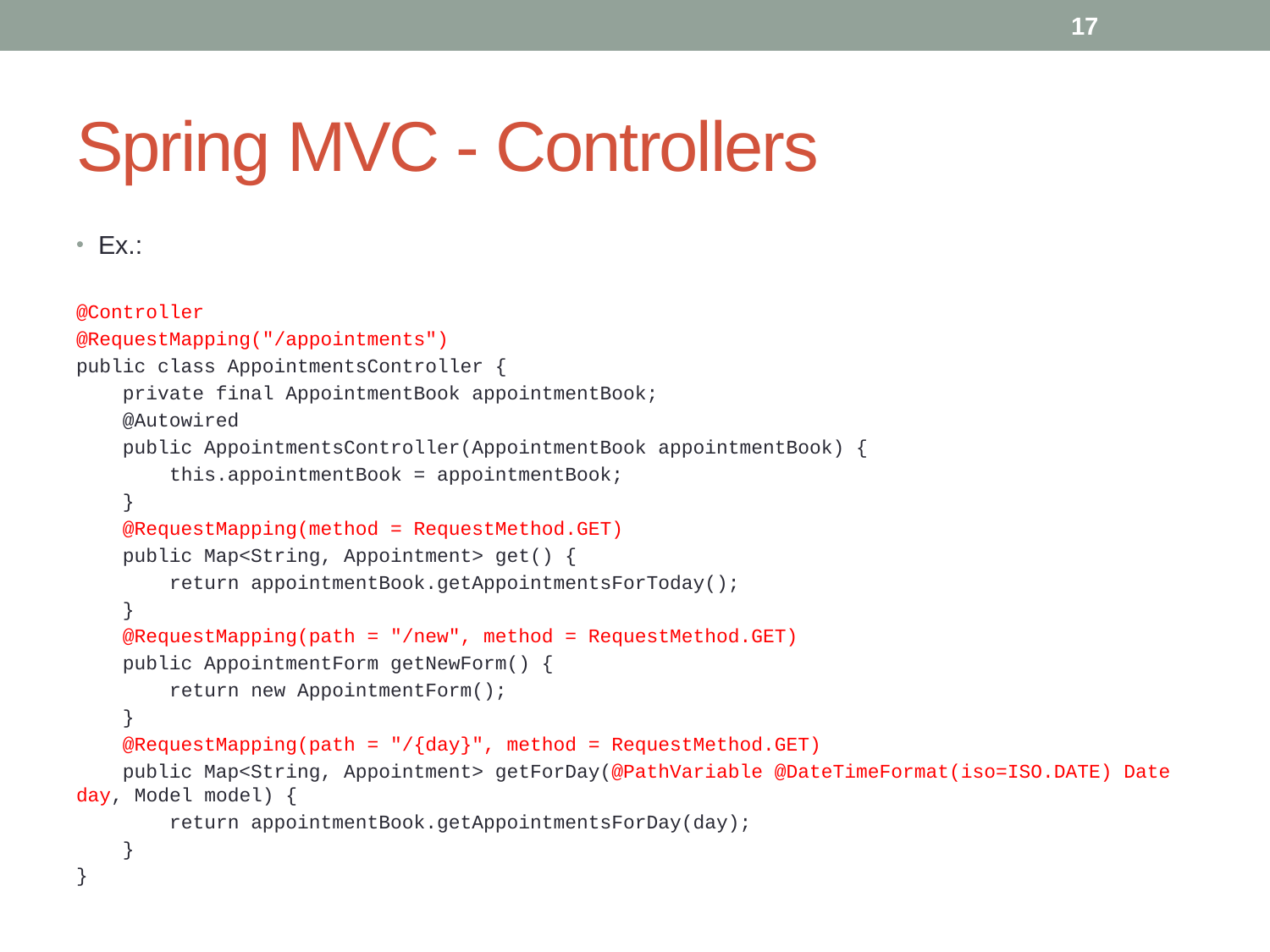

17
# Spring MVC - Controllers
Ex.:

@Controller
@RequestMapping("/appointments")
public class AppointmentsController {
    private final AppointmentBook appointmentBook;
    @Autowired
    public AppointmentsController(AppointmentBook appointmentBook) {
        this.appointmentBook = appointmentBook;
    }
    @RequestMapping(method = RequestMethod.GET)
    public Map<String, Appointment> get() {
        return appointmentBook.getAppointmentsForToday();
    }
    @RequestMapping(path = "/new", method = RequestMethod.GET)
    public AppointmentForm getNewForm() {
        return new AppointmentForm();
    }
    @RequestMapping(path = "/{day}", method = RequestMethod.GET)
    public Map<String, Appointment> getForDay(@PathVariable @DateTimeFormat(iso=ISO.DATE) Date day, Model model) {
        return appointmentBook.getAppointmentsForDay(day);
    }
}